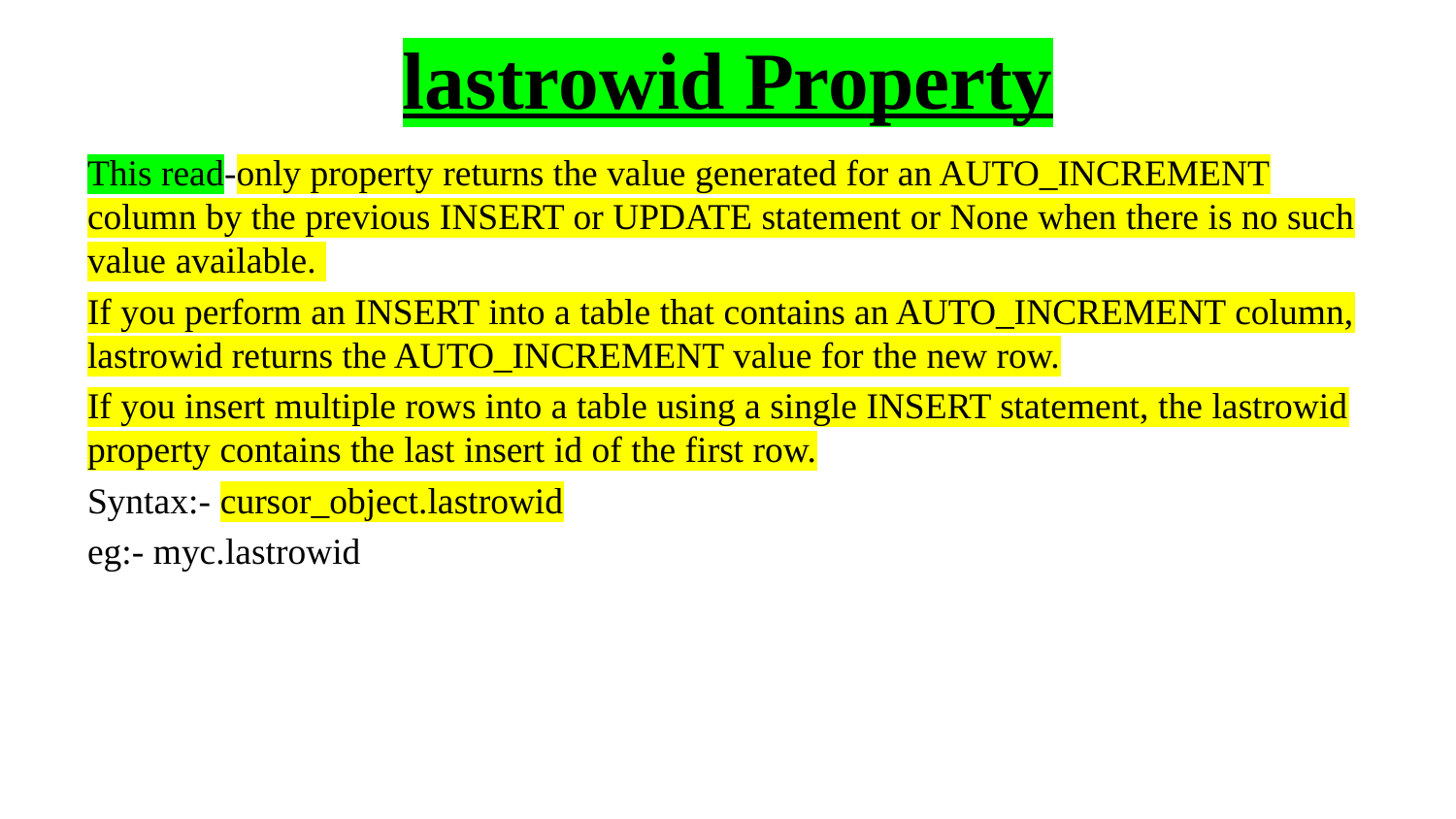

# lastrowid Property
This read-only property returns the value generated for an AUTO_INCREMENT column by the previous INSERT or UPDATE statement or None when there is no such value available.
If you perform an INSERT into a table that contains an AUTO_INCREMENT column, lastrowid returns the AUTO_INCREMENT value for the new row.
If you insert multiple rows into a table using a single INSERT statement, the lastrowid property contains the last insert id of the first row.
Syntax:- cursor_object.lastrowid
eg:- myc.lastrowid